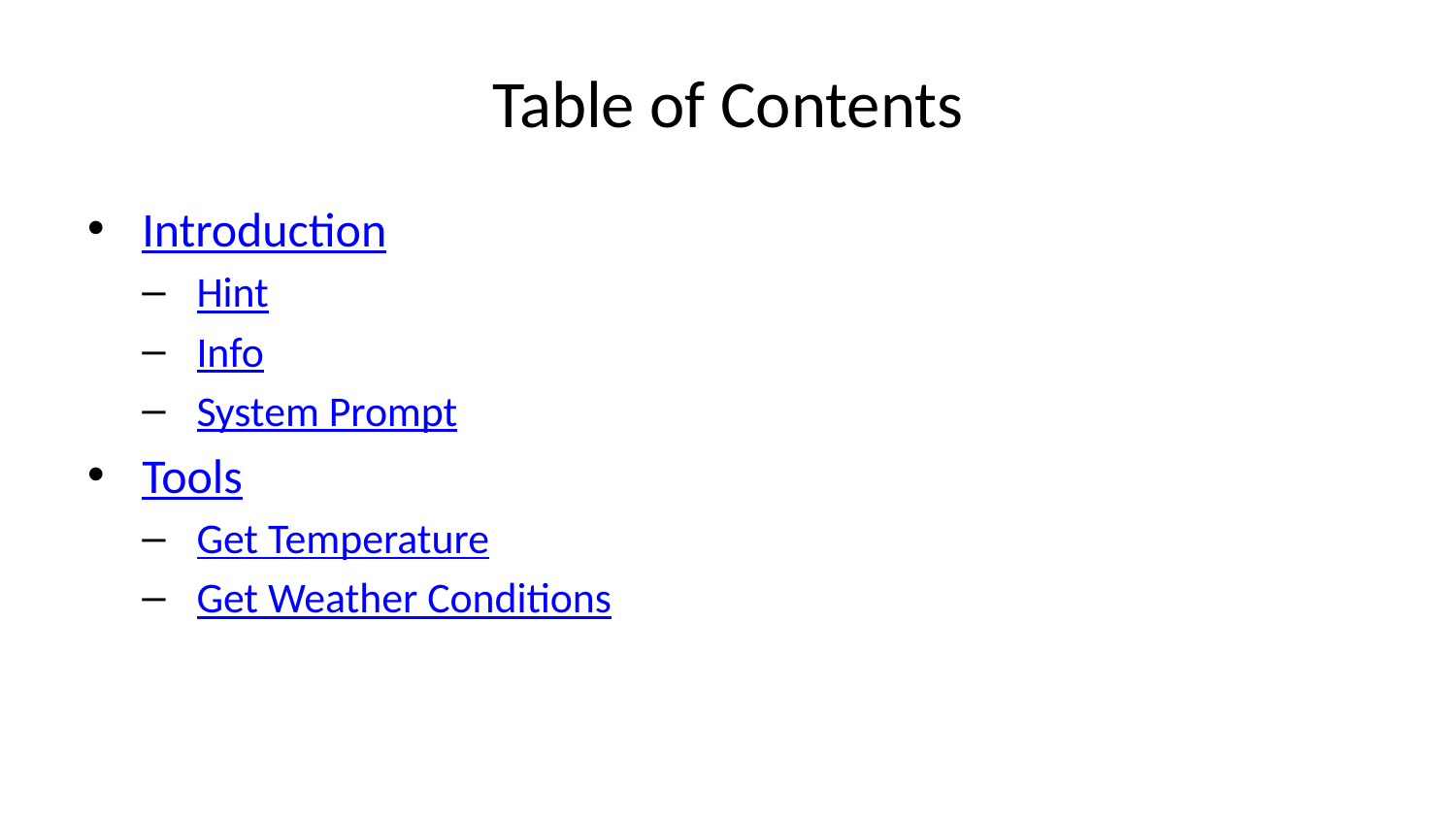

# Table of Contents
Introduction
Hint
Info
System Prompt
Tools
Get Temperature
Get Weather Conditions